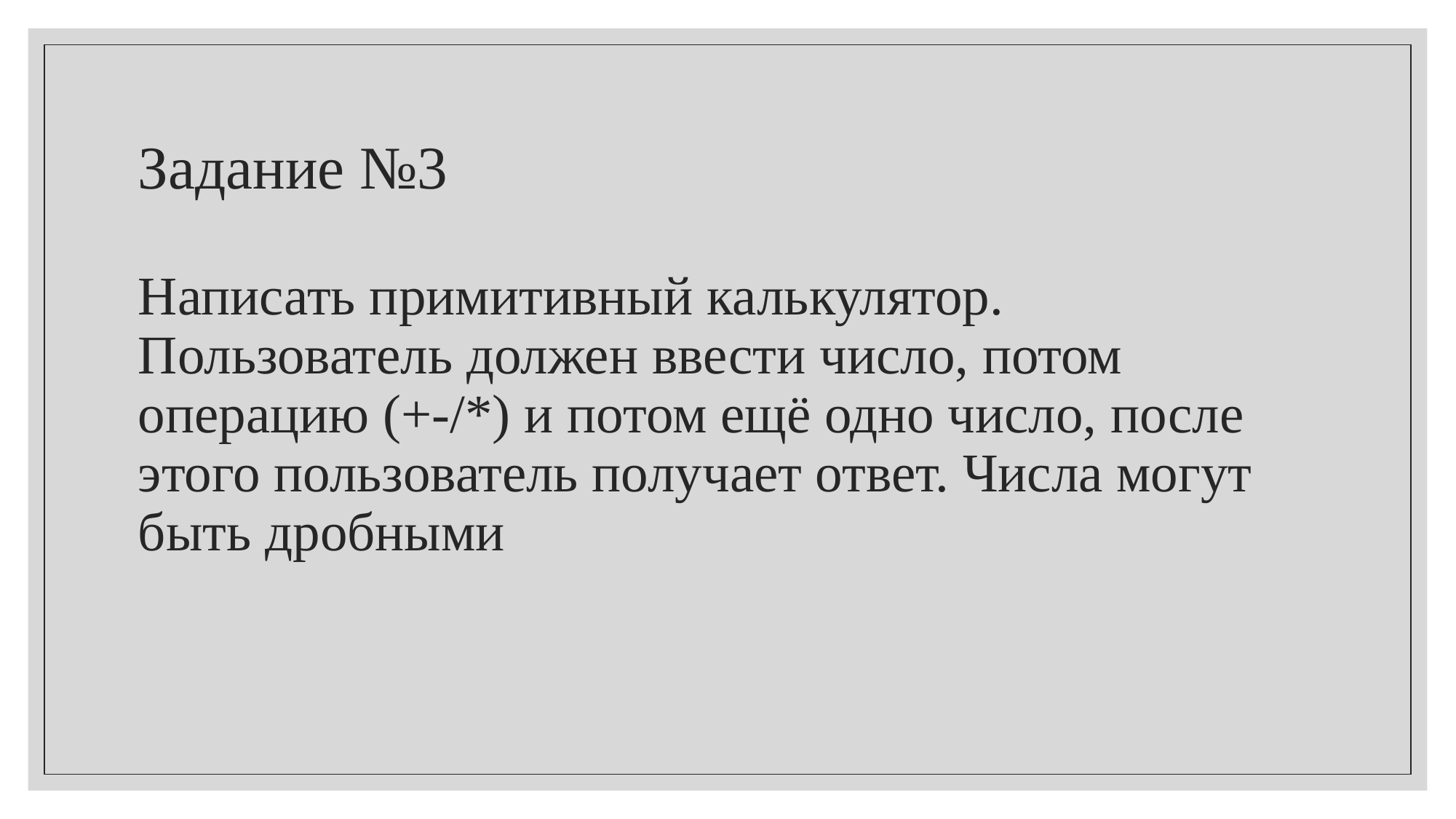

# Задание №3 Написать примитивный калькулятор. Пользователь должен ввести число, потом операцию (+-/*) и потом ещё одно число, после этого пользователь получает ответ. Числа могут быть дробными